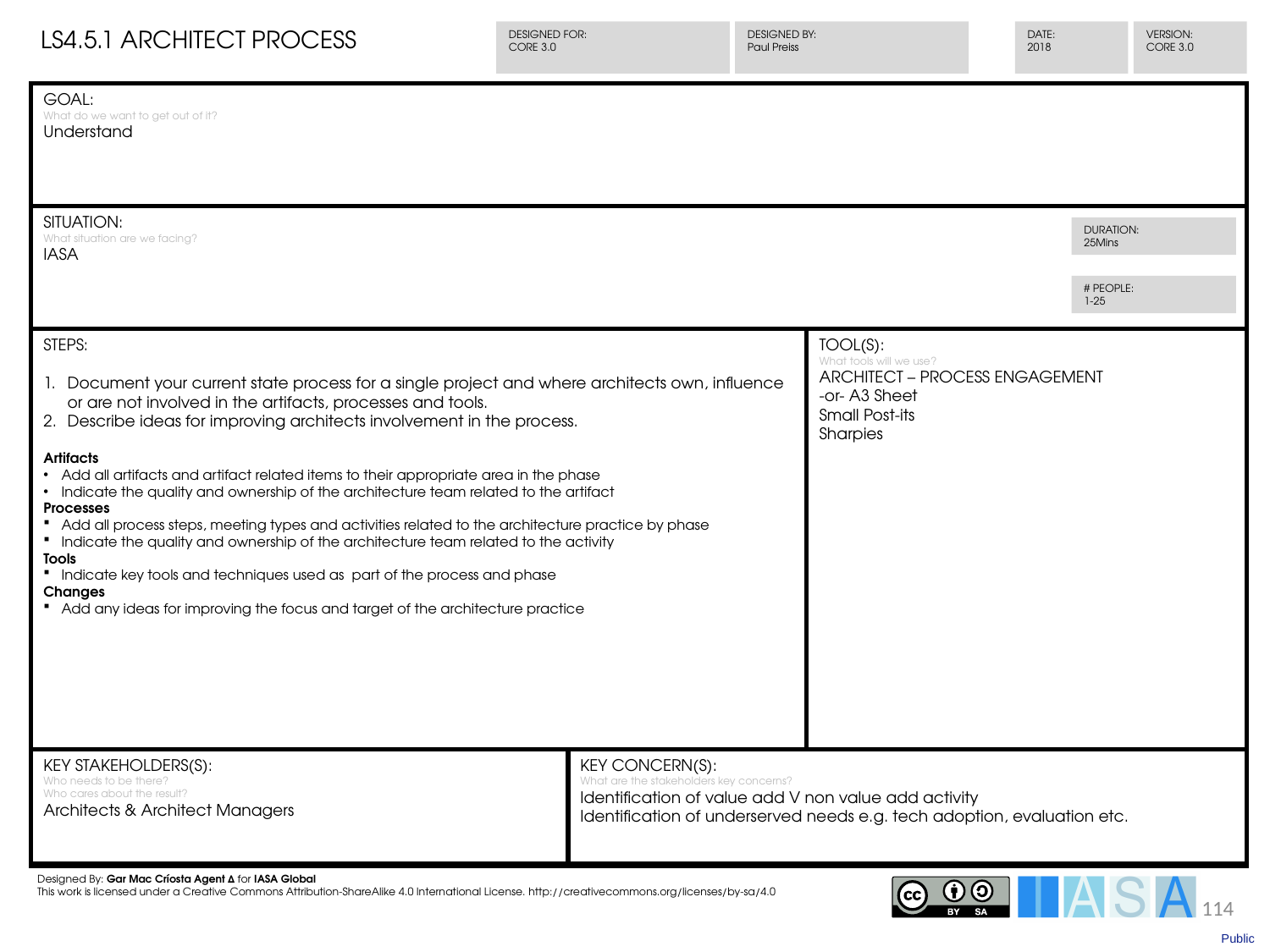

LS4.5.1 ARCHITECT PROCESS
VERSION:
CORE 3.0
DESIGNED FOR:
CORE 3.0
DESIGNED BY:
Paul Preiss
DATE:
2018

GOAL:
What do we want to get out of it?
Understand
SITUATION:
What situation are we facing?
IASA
STEPS:

Document your current state process for a single project and where architects own, influence or are not involved in the artifacts, processes and tools.
Describe ideas for improving architects involvement in the process.

Artifacts
Add all artifacts and artifact related items to their appropriate area in the phase
Indicate the quality and ownership of the architecture team related to the artifact
Processes
Add all process steps, meeting types and activities related to the architecture practice by phase
Indicate the quality and ownership of the architecture team related to the activity
Tools
Indicate key tools and techniques used as  part of the process and phase
Changes
Add any ideas for improving the focus and target of the architecture practice

TOOL(S):
What tools will we use?
ARCHITECT – PROCESS ENGAGEMENT
-or- A3 Sheet
Small Post-its
Sharpies

KEY STAKEHOLDERS(S):
Who needs to be there?
Who cares about the result?
Architects & Architect Managers
KEY CONCERN(S):
What are the stakeholders key concerns?
Identification of value add V non value add activity
Identification of underserved needs e.g. tech adoption, evaluation etc.
Designed By: Gar Mac Críosta Agent ∆ for IASA Global
This work is licensed under a Creative Commons Attribution-ShareAlike 4.0 International License. http://creativecommons.org/licenses/by-sa/4.0
DURATION:
25Mins

# PEOPLE:
1-25

114